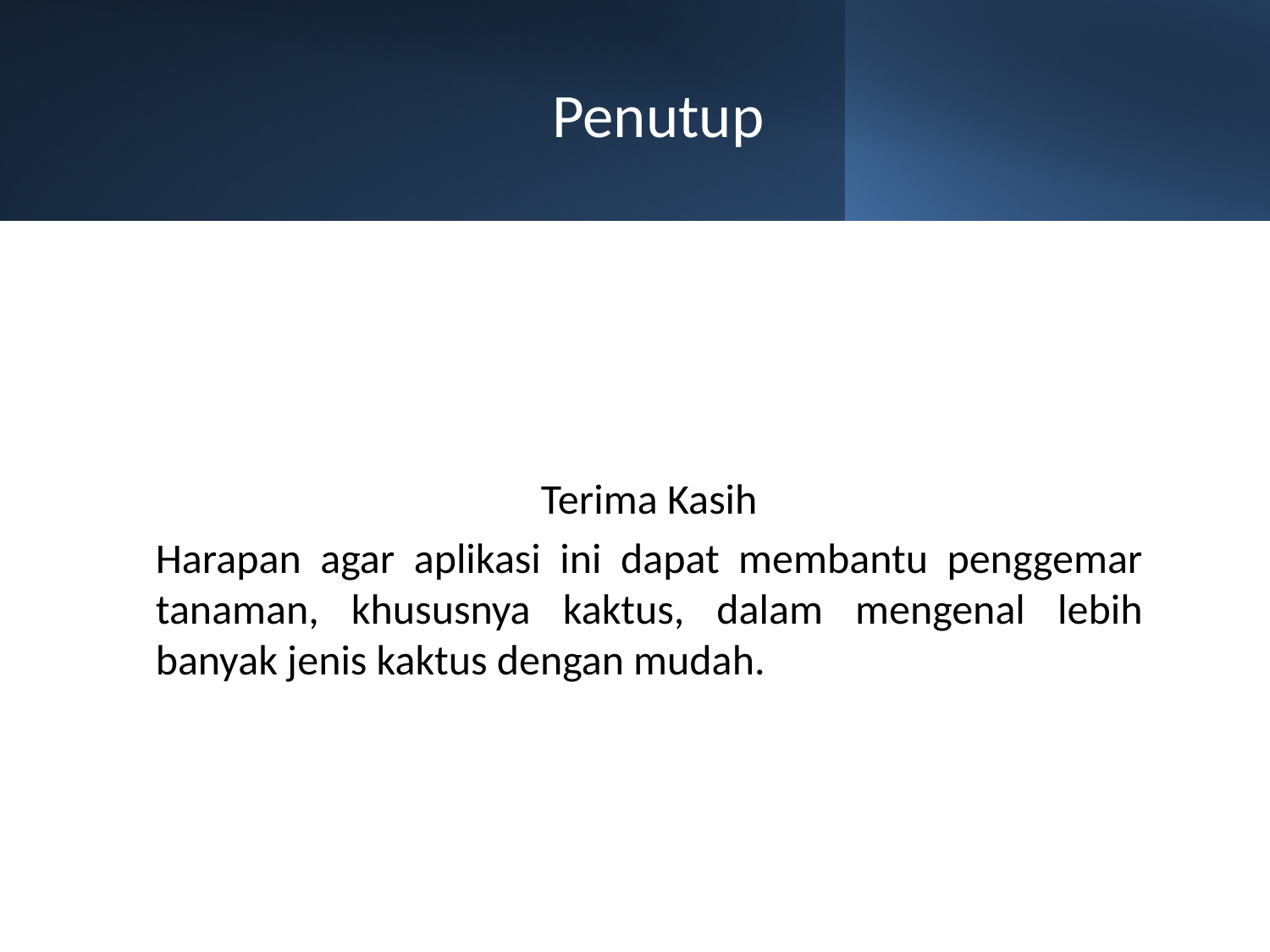

# Penutup
Terima Kasih
Harapan agar aplikasi ini dapat membantu penggemar tanaman, khususnya kaktus, dalam mengenal lebih banyak jenis kaktus dengan mudah.